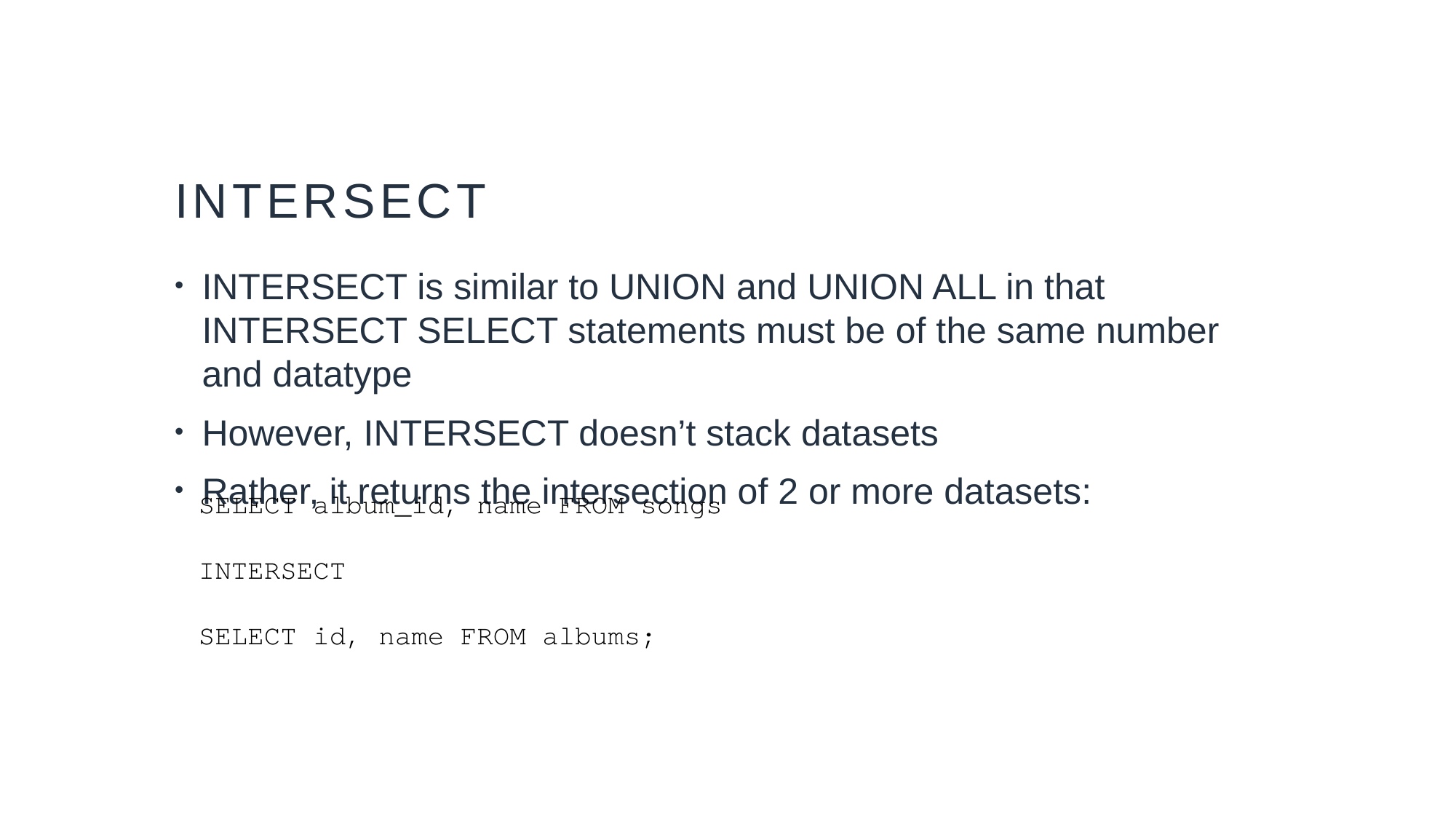

# INTERSECT
INTERSECT is similar to UNION and UNION ALL in that INTERSECT SELECT statements must be of the same number and datatype
However, INTERSECT doesn’t stack datasets
Rather, it returns the intersection of 2 or more datasets:
SELECT album_id, name FROM songs

INTERSECT

SELECT id, name FROM albums;